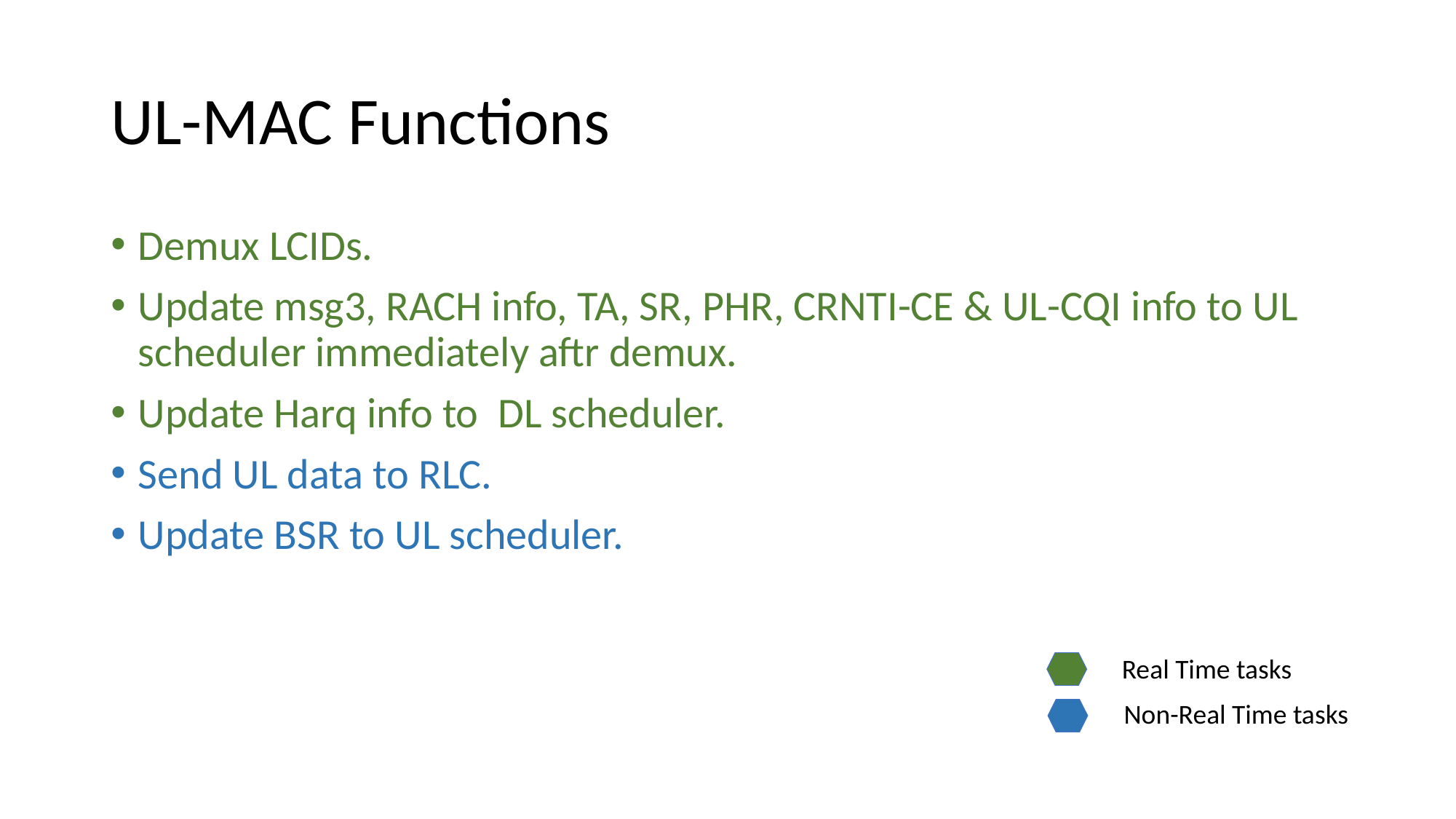

# UL-MAC Functions
Demux LCIDs.
Update msg3, RACH info, TA, SR, PHR, CRNTI-CE & UL-CQI info to UL scheduler immediately aftr demux.
Update Harq info to  DL scheduler.
Send UL data to RLC.
Update BSR to UL scheduler.

Real Time tasks

Non-Real Time tasks